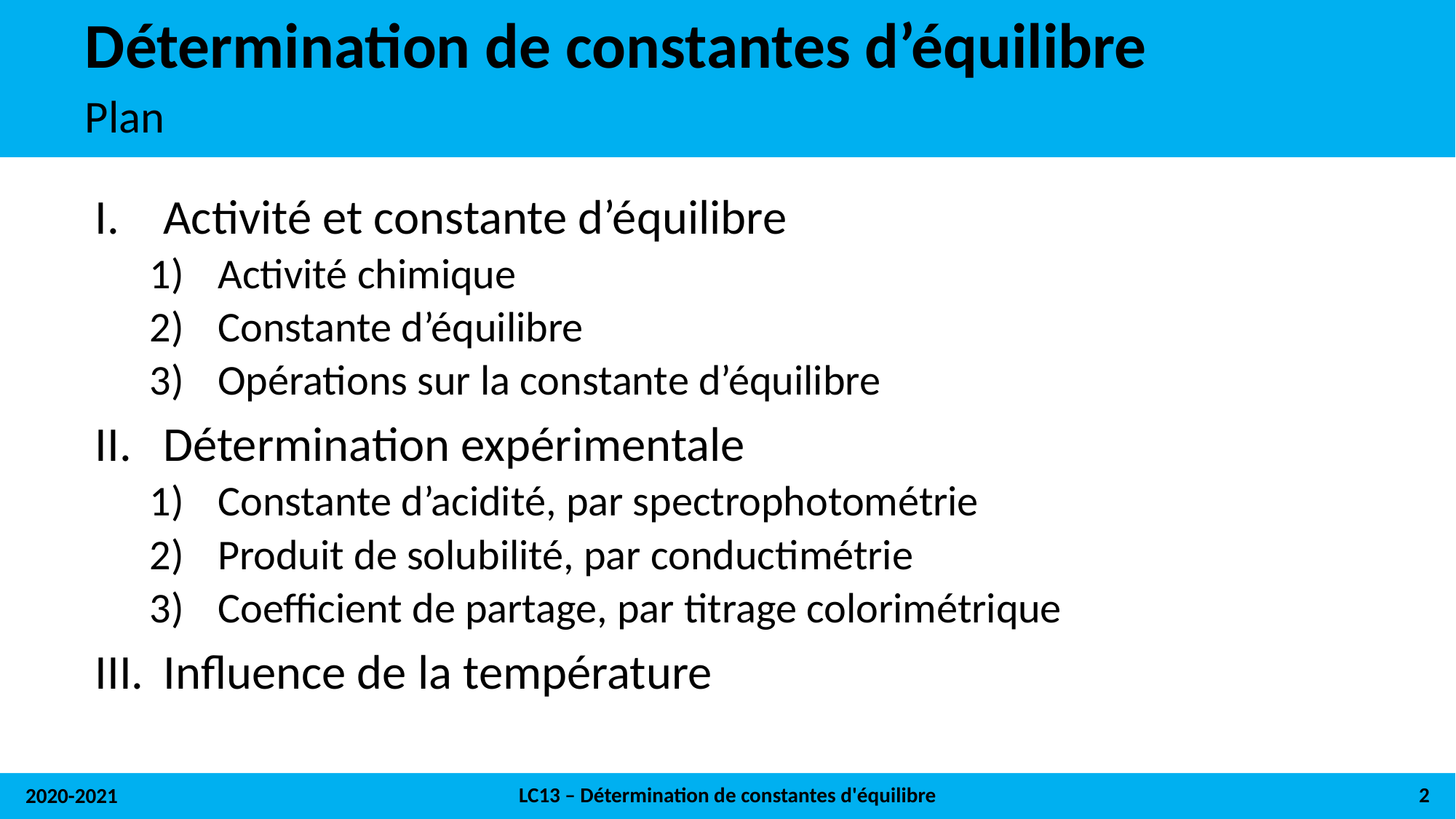

# Détermination de constantes d’équilibre
Plan
Activité et constante d’équilibre
Activité chimique
Constante d’équilibre
Opérations sur la constante d’équilibre
Détermination expérimentale
Constante d’acidité, par spectrophotométrie
Produit de solubilité, par conductimétrie
Coefficient de partage, par titrage colorimétrique
Influence de la température
LC13 – Détermination de constantes d'équilibre
2
2020-2021